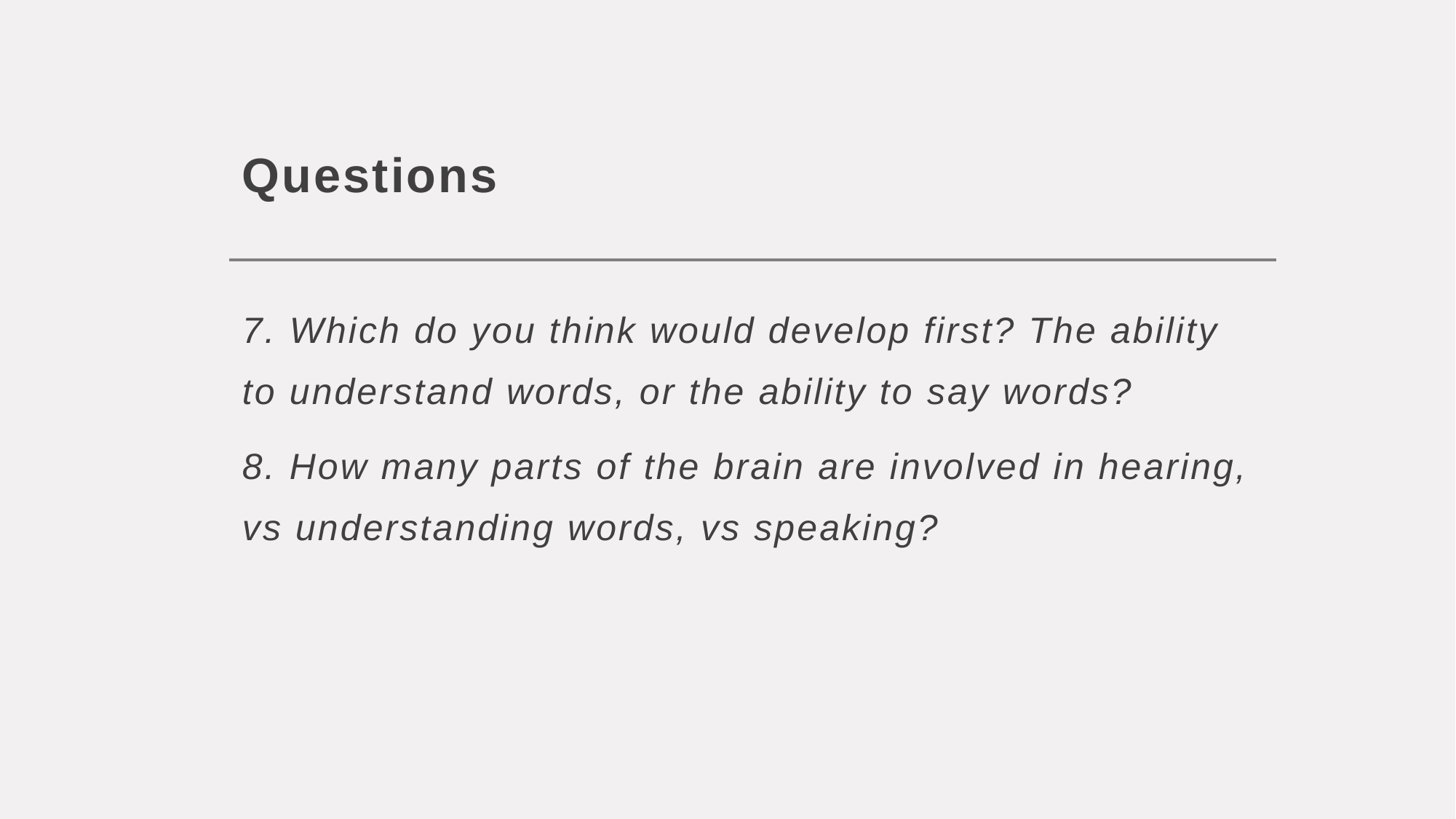

# Questions
7. Which do you think would develop first? The ability to understand words, or the ability to say words?
8. How many parts of the brain are involved in hearing, vs understanding words, vs speaking?